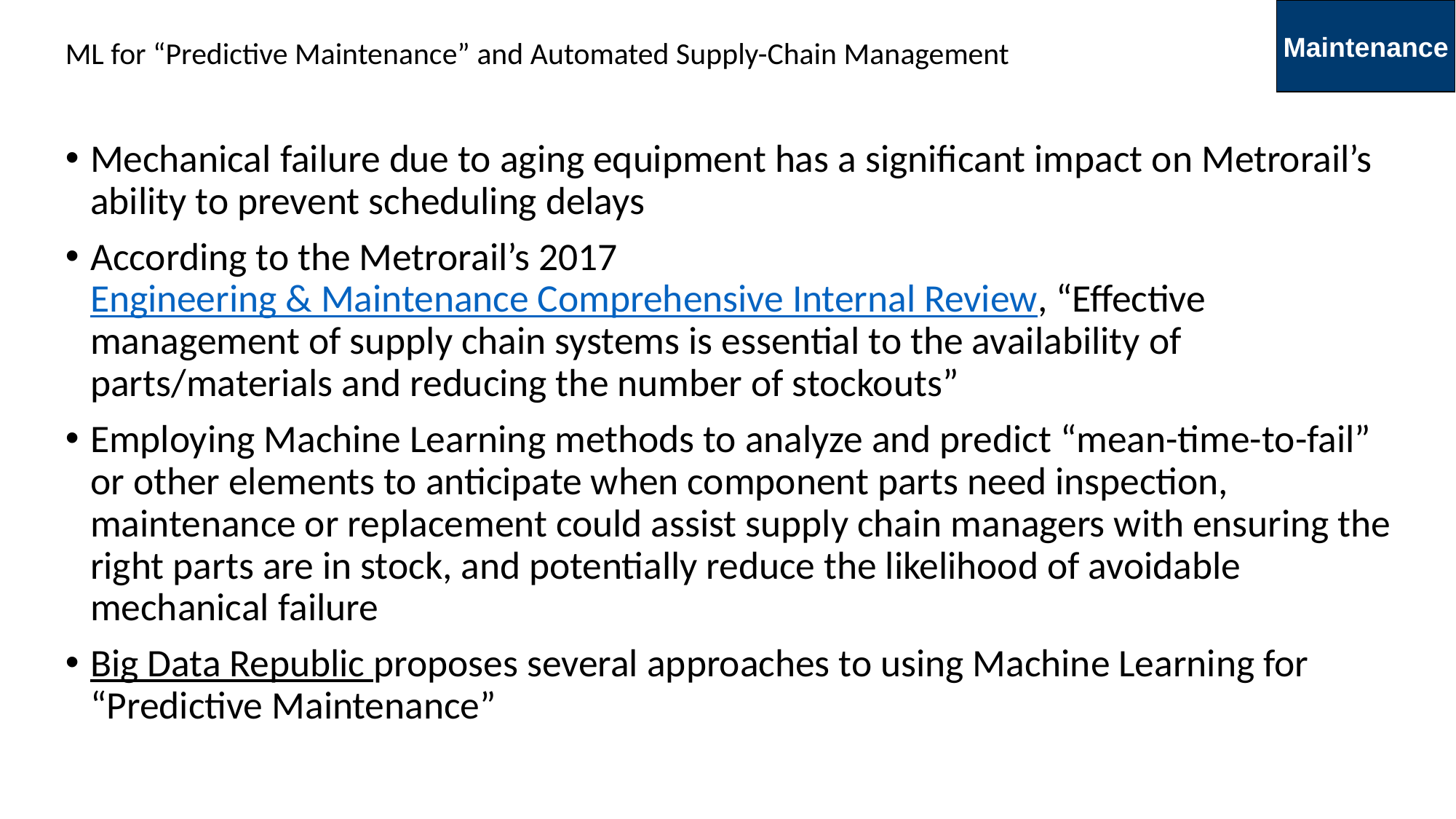

Maintenance
ML for “Predictive Maintenance” and Automated Supply-Chain Management
Mechanical failure due to aging equipment has a significant impact on Metrorail’s ability to prevent scheduling delays
According to the Metrorail’s 2017 Engineering & Maintenance Comprehensive Internal Review, “Effective management of supply chain systems is essential to the availability of parts/materials and reducing the number of stockouts”
Employing Machine Learning methods to analyze and predict “mean-time-to-fail” or other elements to anticipate when component parts need inspection, maintenance or replacement could assist supply chain managers with ensuring the right parts are in stock, and potentially reduce the likelihood of avoidable mechanical failure
Big Data Republic proposes several approaches to using Machine Learning for “Predictive Maintenance”